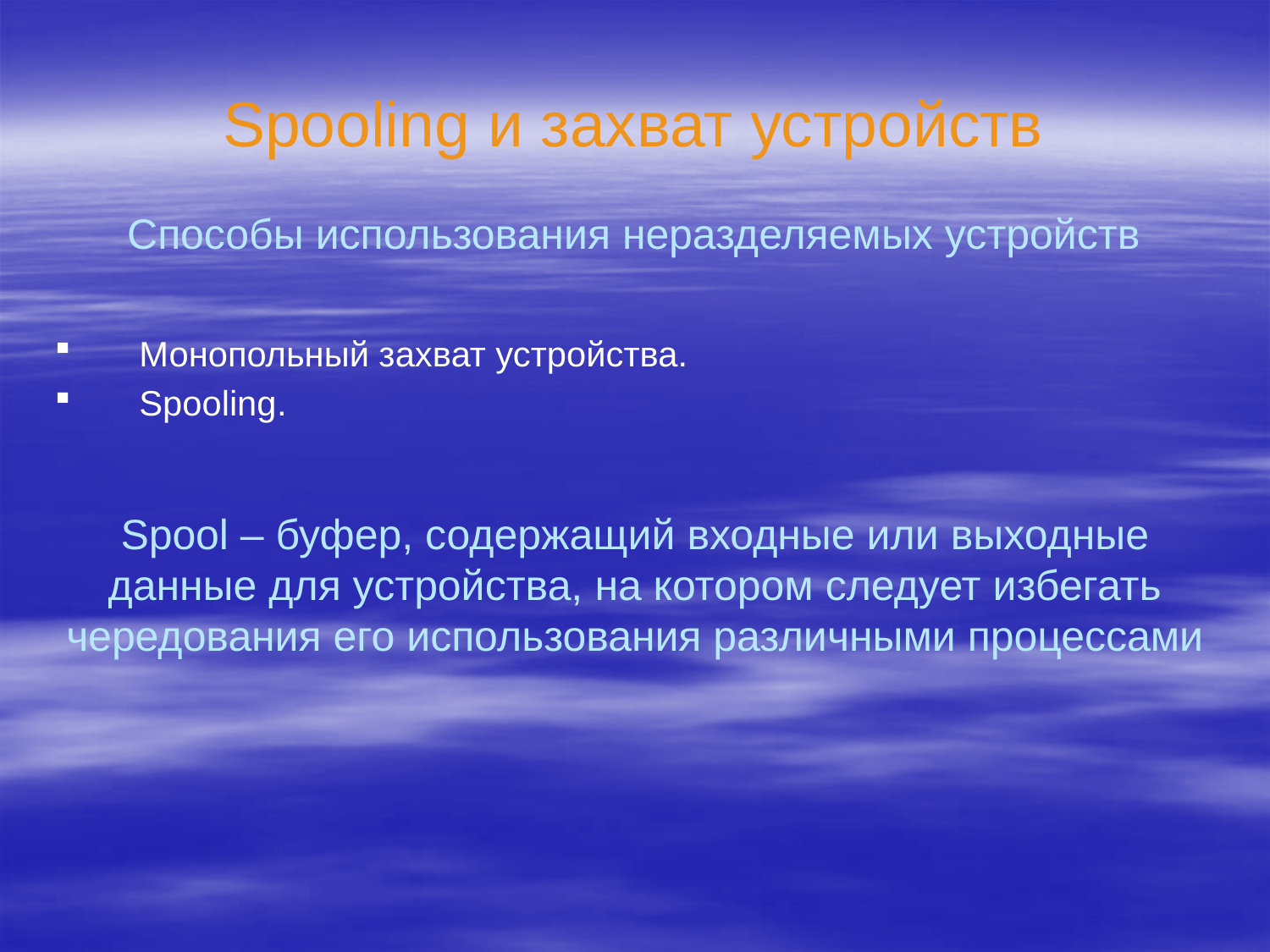

# Spooling и захват устройств
Способы использования неразделяемых устройств
Монопольный захват устройства.
Spooling.
Spool – буфер, содержащий входные или выходные данные для устройства, на котором следует избегать чередования его использования различными процессами